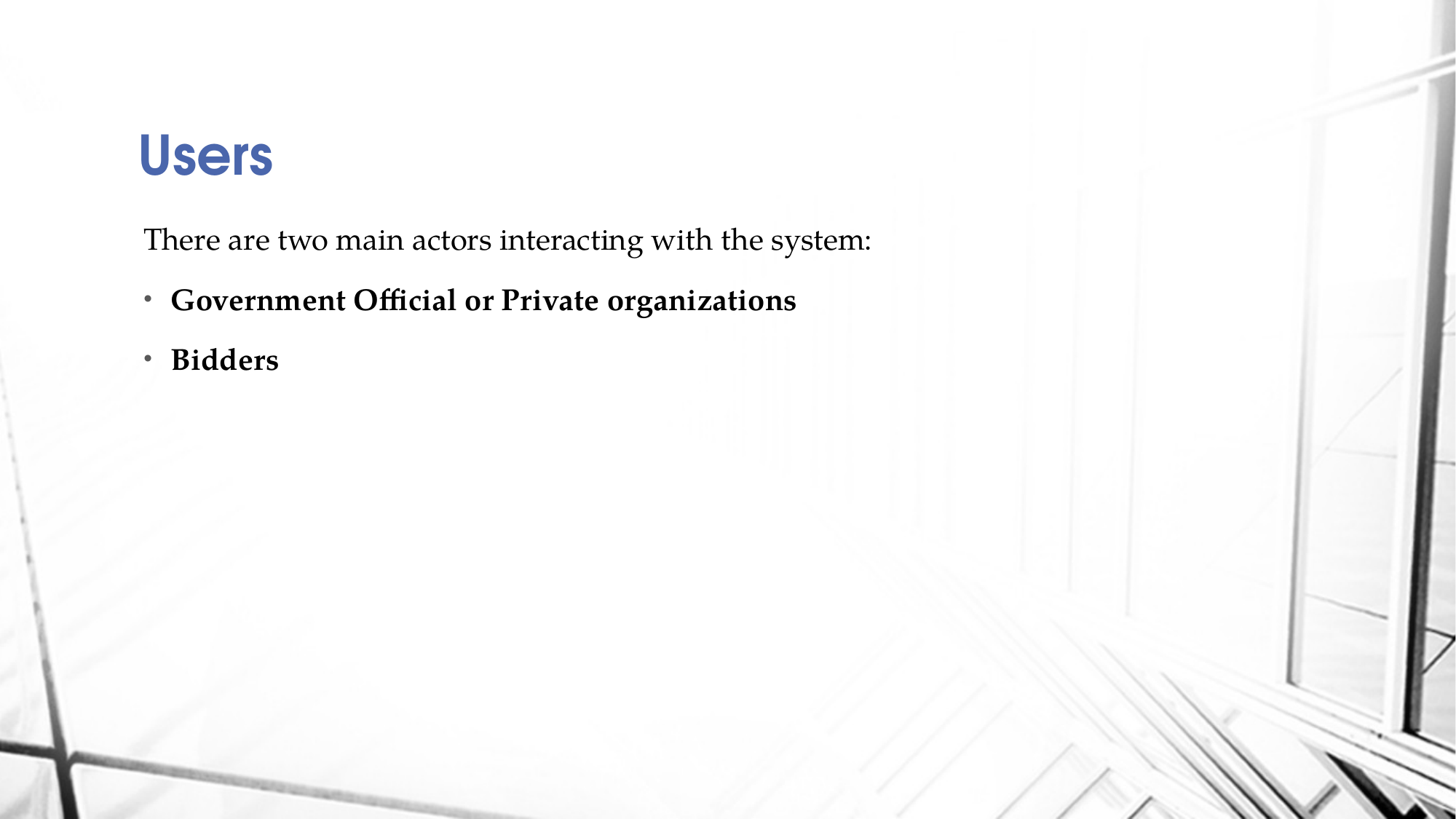

# Users
There are two main actors interacting with the system:
Government Official or Private organizations
Bidders